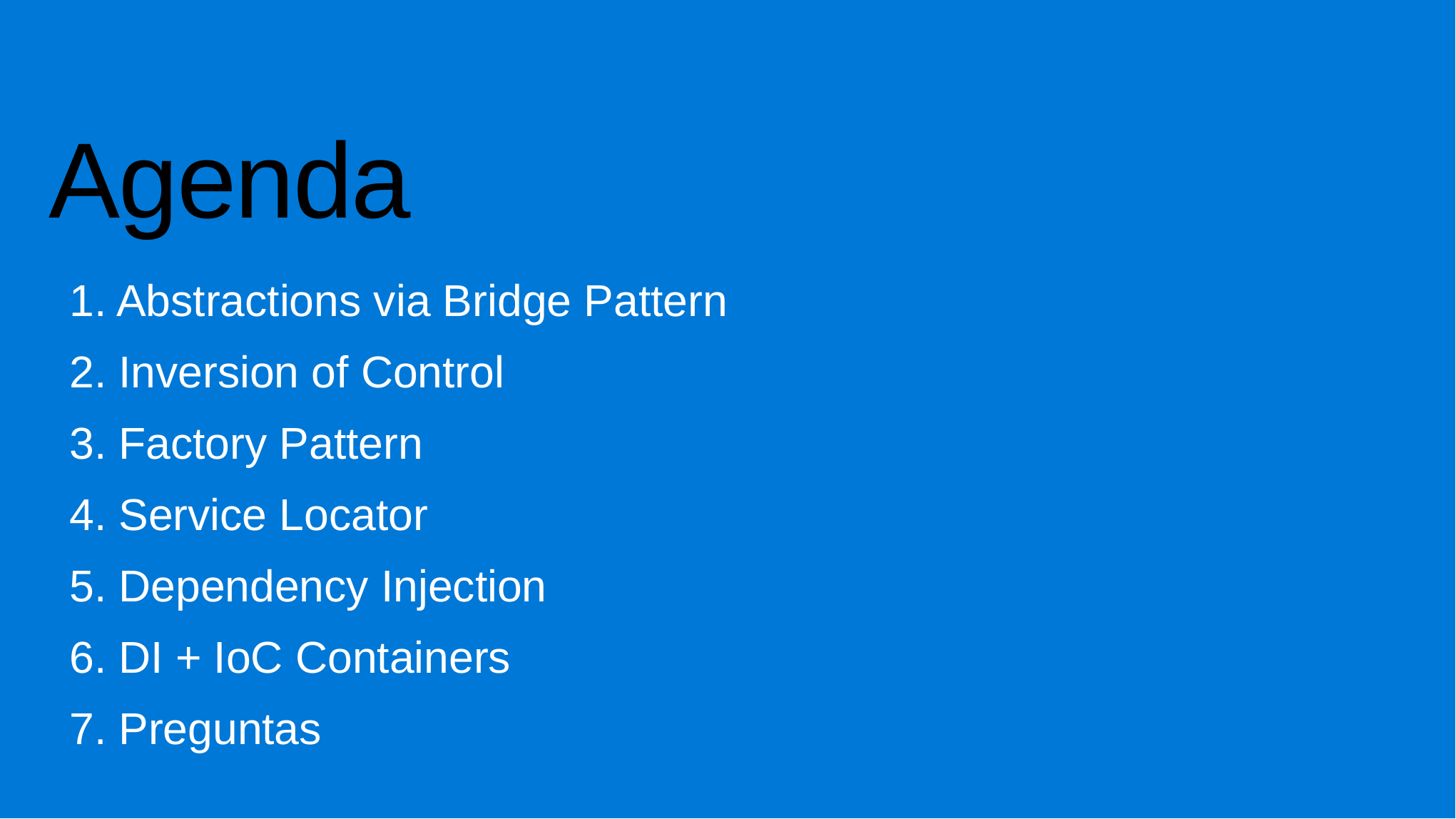

# Agenda
1. Abstractions via Bridge Pattern
2. Inversion of Control
3. Factory Pattern
4. Service Locator
5. Dependency Injection
6. DI + IoC Containers
7. Preguntas